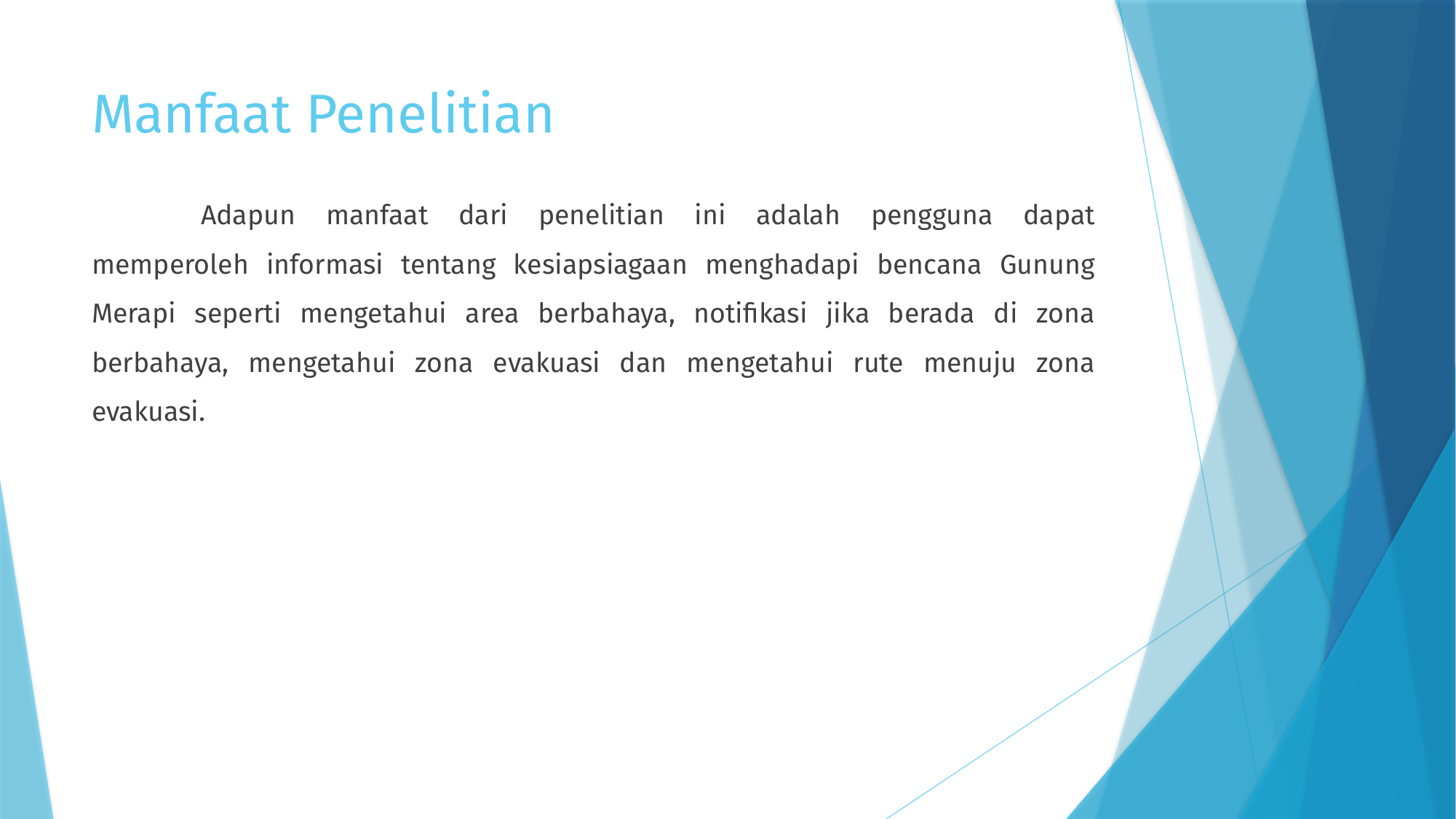

# Manfaat Penelitian
	Adapun manfaat dari penelitian ini adalah pengguna dapat memperoleh informasi tentang kesiapsiagaan menghadapi bencana Gunung Merapi seperti mengetahui area berbahaya, notifikasi jika berada di zona berbahaya, mengetahui zona evakuasi dan mengetahui rute menuju zona evakuasi.